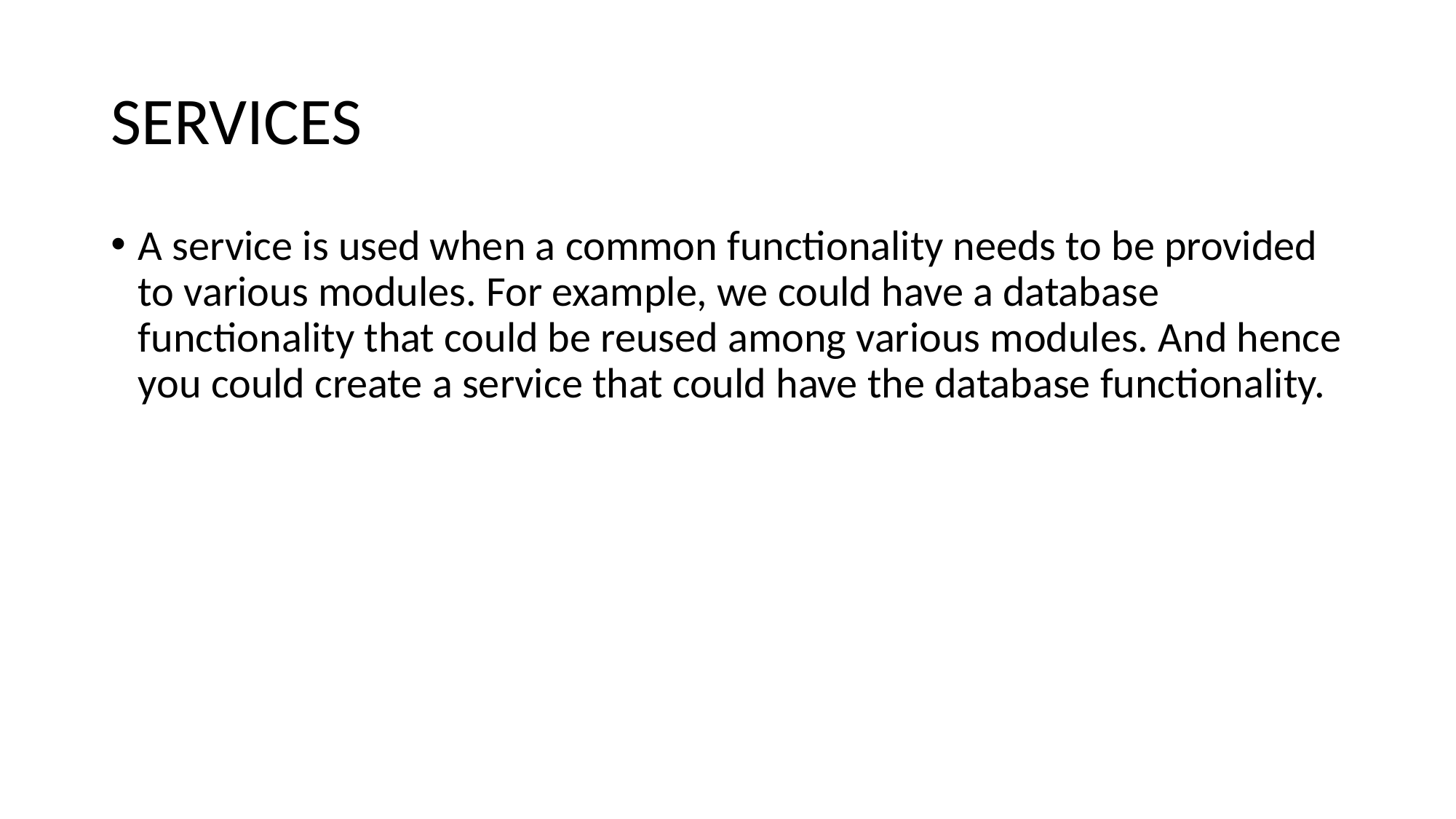

# SERVICES
A service is used when a common functionality needs to be provided to various modules. For example, we could have a database functionality that could be reused among various modules. And hence you could create a service that could have the database functionality.